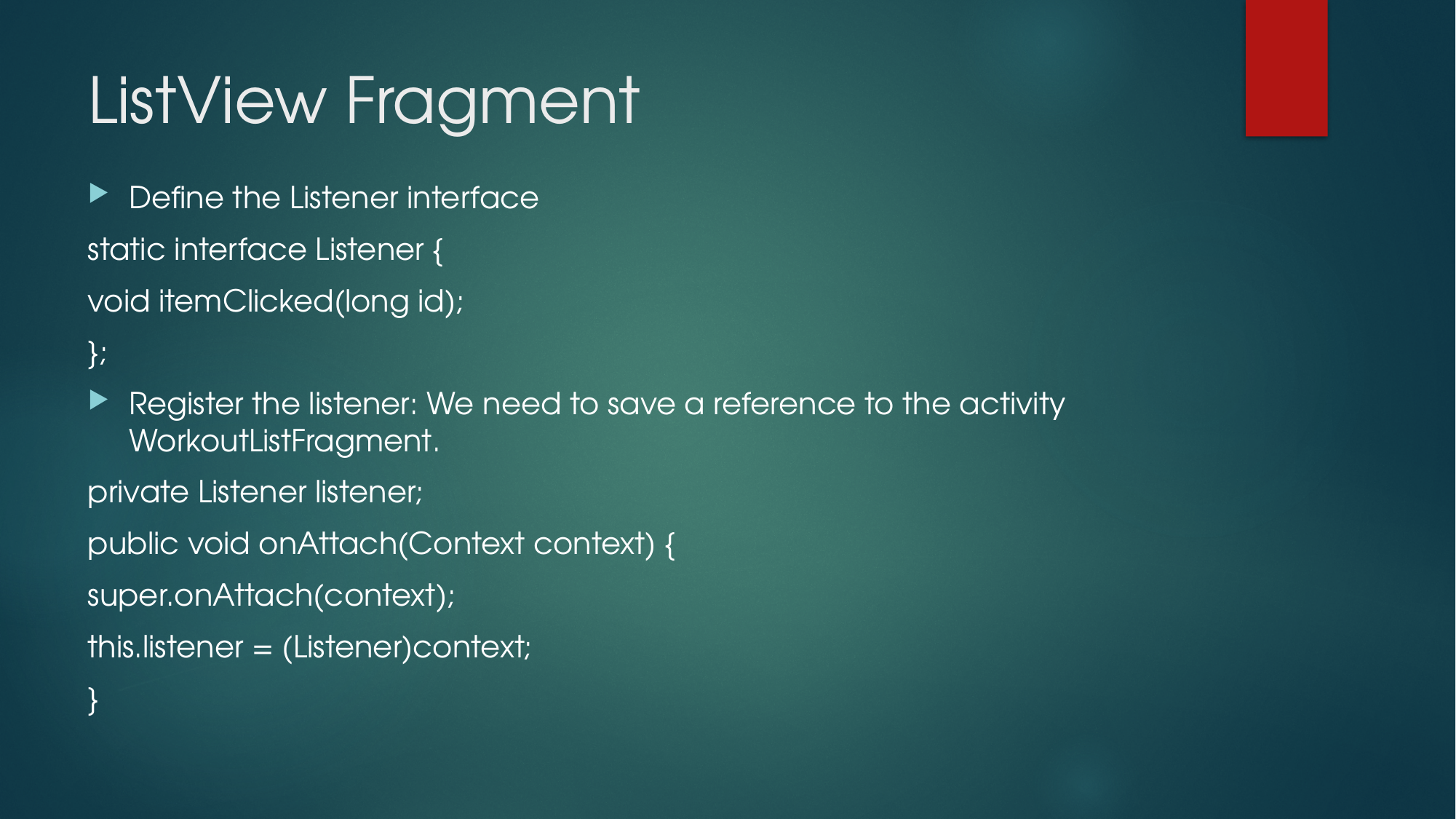

# ListView Fragment
Define the Listener interface
static interface Listener {
void itemClicked(long id);
};
Register the listener: We need to save a reference to the activity WorkoutListFragment.
private Listener listener;
public void onAttach(Context context) {
super.onAttach(context);
this.listener = (Listener)context;
}